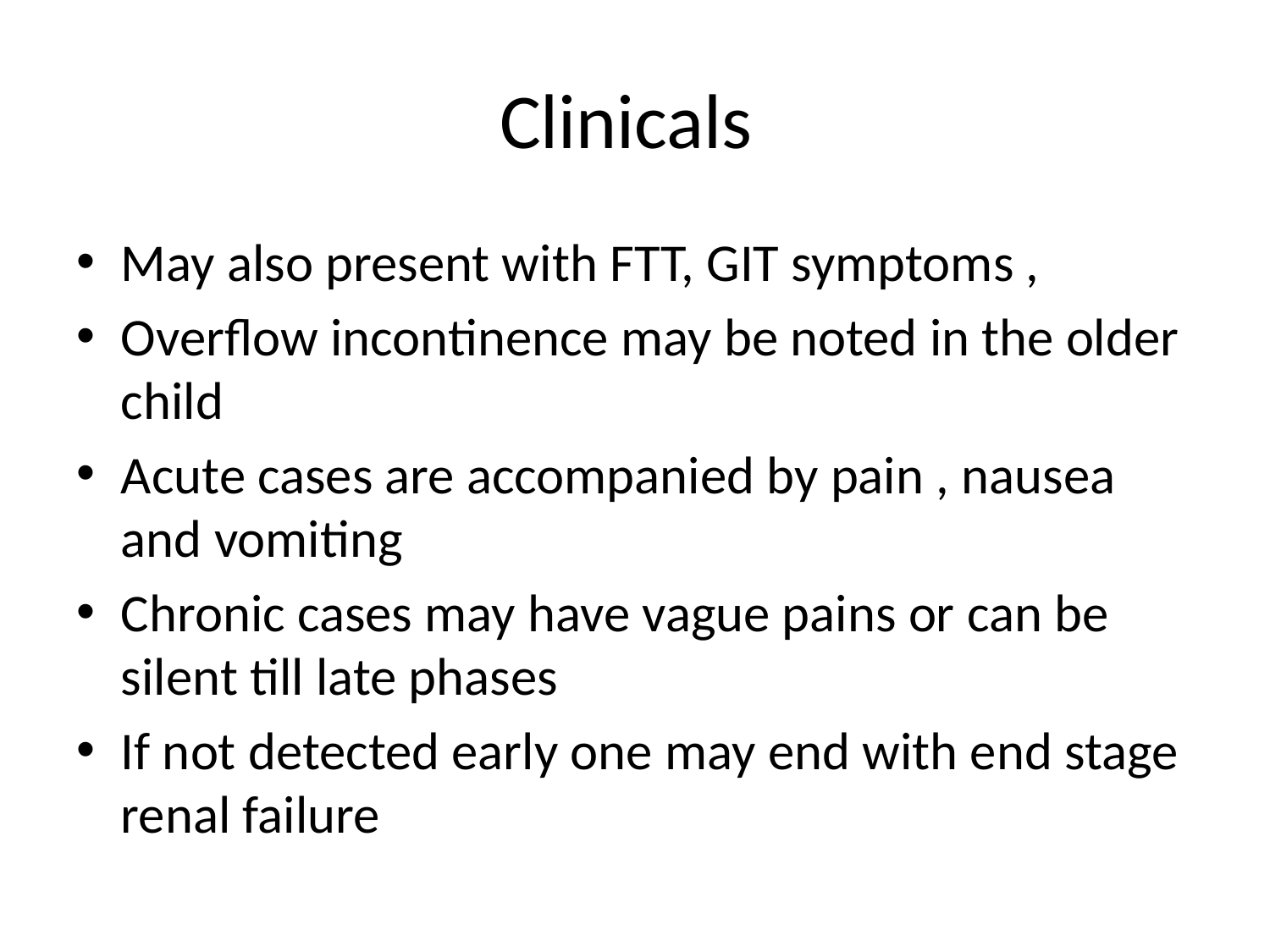

# Clinicals
May also present with FTT, GIT symptoms ,
Overflow incontinence may be noted in the older child
Acute cases are accompanied by pain , nausea and vomiting
Chronic cases may have vague pains or can be silent till late phases
If not detected early one may end with end stage renal failure